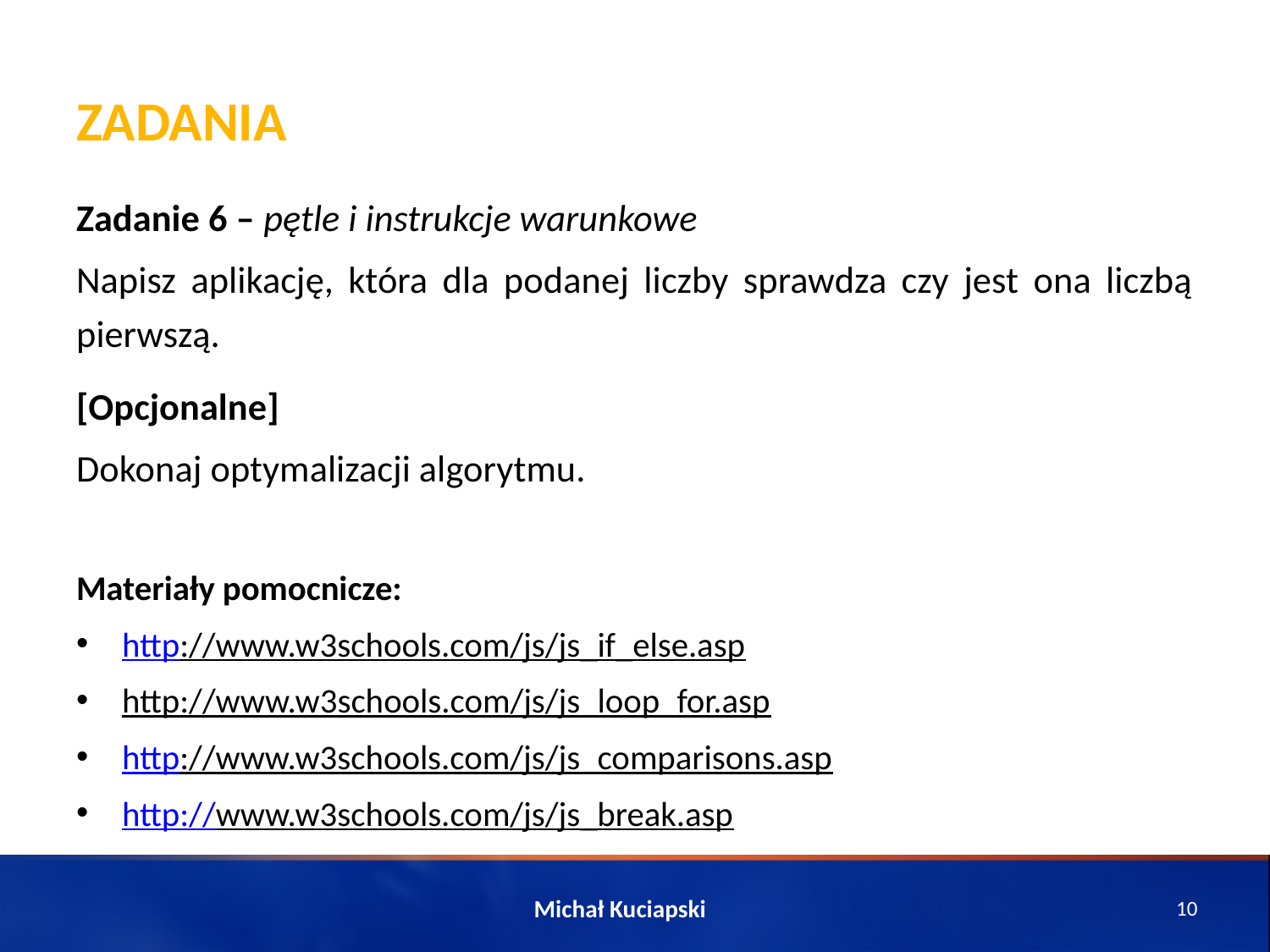

# Zadania
Zadanie 6 – pętle i instrukcje warunkowe
Napisz aplikację, która dla podanej liczby sprawdza czy jest ona liczbą pierwszą.
[Opcjonalne]
Dokonaj optymalizacji algorytmu.

Materiały pomocnicze:
http://www.w3schools.com/js/js_if_else.asp
http://www.w3schools.com/js/js_loop_for.asp
http://www.w3schools.com/js/js_comparisons.asp
http://www.w3schools.com/js/js_break.asp
Michał Kuciapski
10